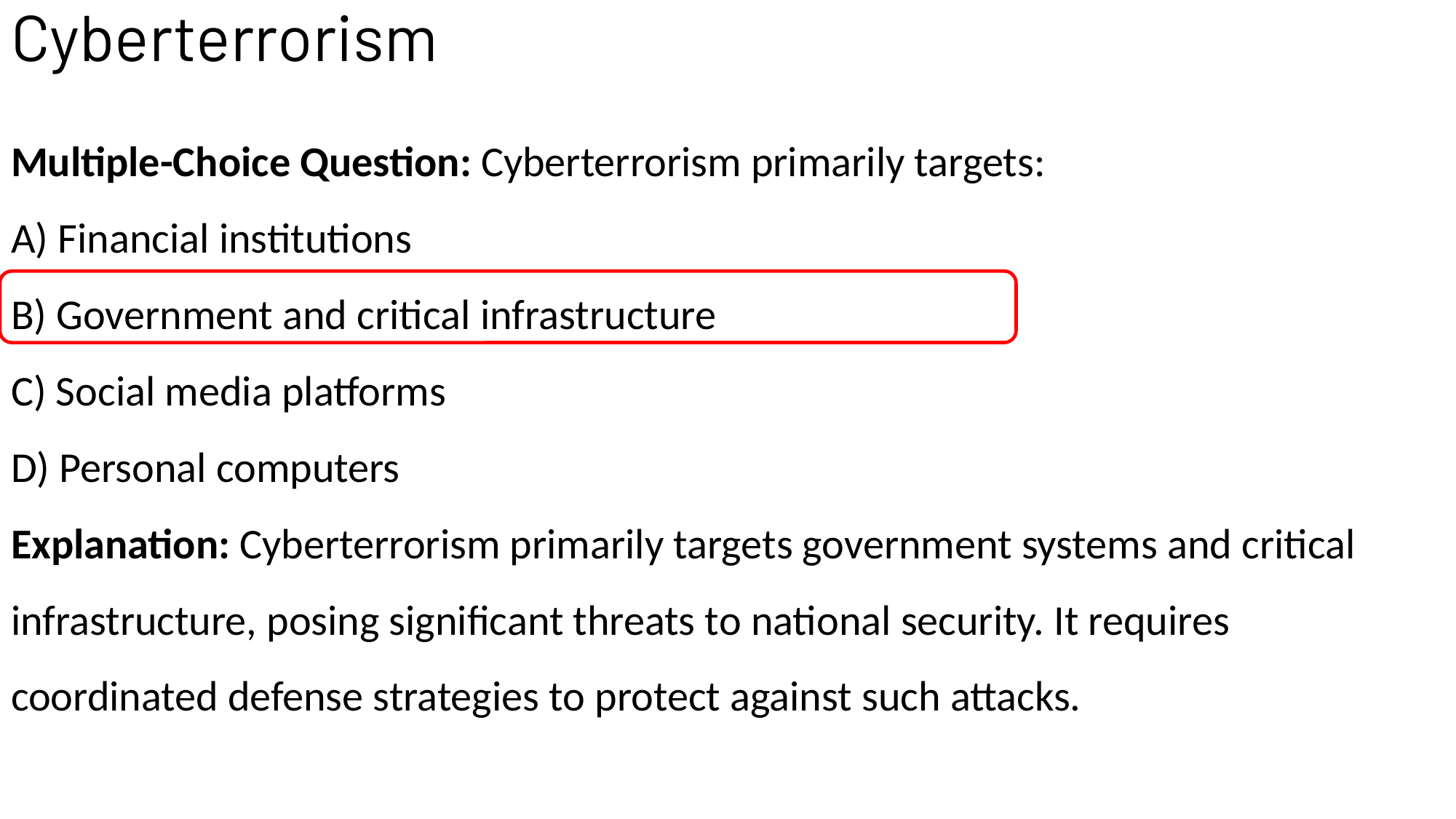

# Cyberterrorism
Multiple-Choice Question: Cyberterrorism primarily targets:
A) Financial institutions
B) Government and critical infrastructure
C) Social media platforms
D) Personal computers
Explanation: Cyberterrorism primarily targets government systems and critical infrastructure, posing significant threats to national security. It requires coordinated defense strategies to protect against such attacks.